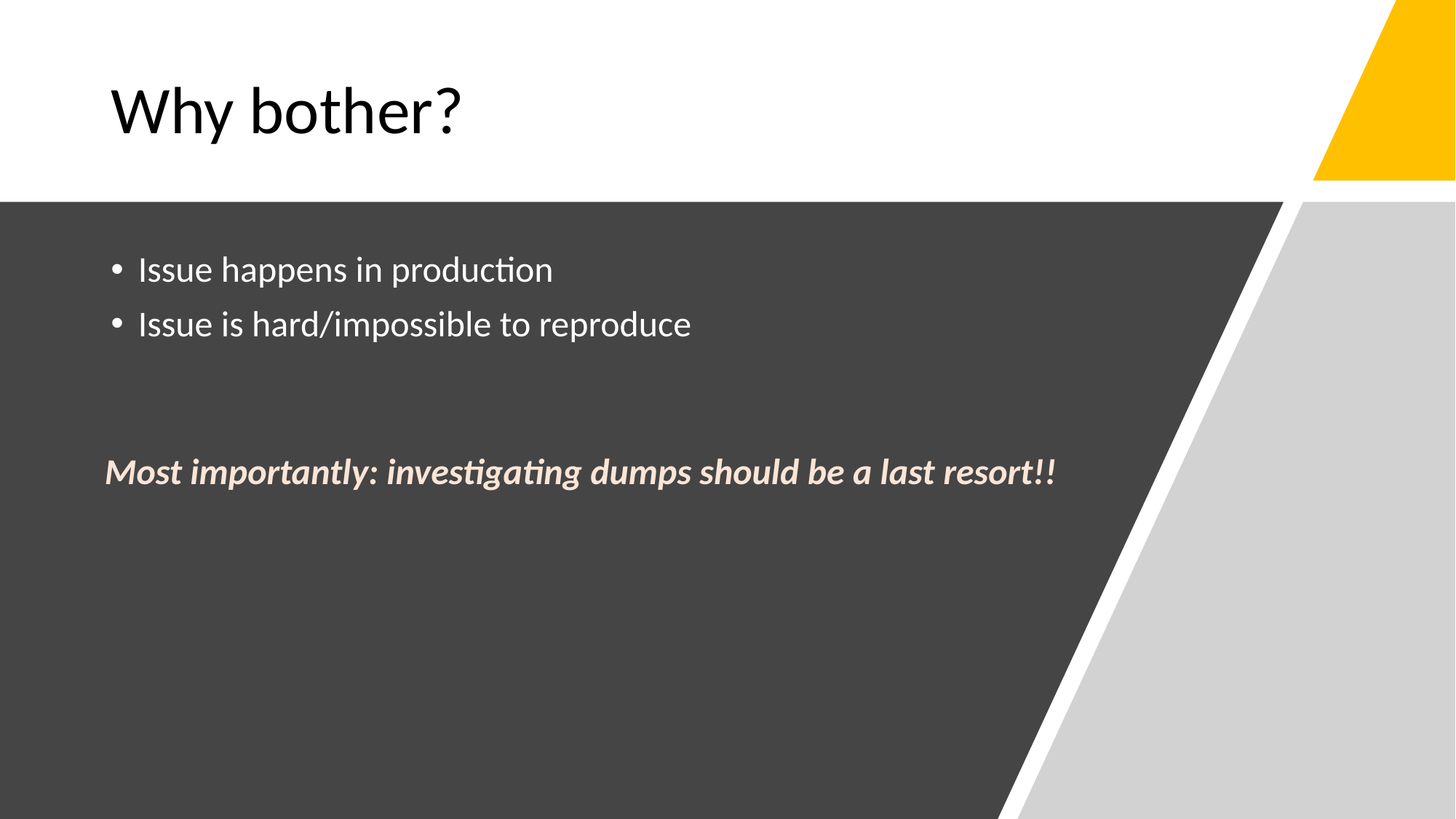

# Why bother?

Issue happens in production
Issue is hard/impossible to reproduce

Most importantly: investigating dumps should be a last resort!!